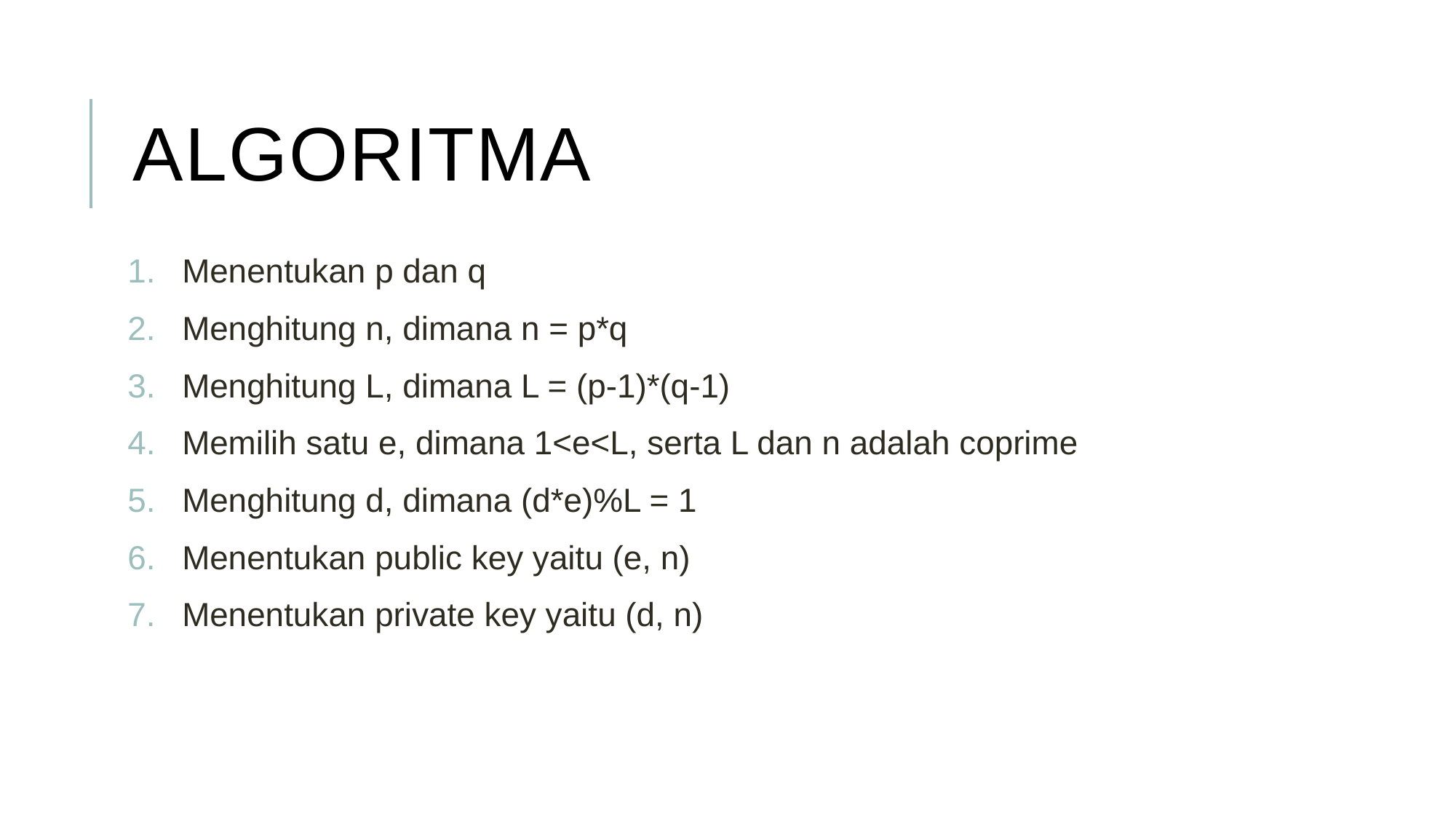

# Algoritma
Menentukan p dan q
Menghitung n, dimana n = p*q
Menghitung L, dimana L = (p-1)*(q-1)
Memilih satu e, dimana 1<e<L, serta L dan n adalah coprime
Menghitung d, dimana (d*e)%L = 1
Menentukan public key yaitu (e, n)
Menentukan private key yaitu (d, n)